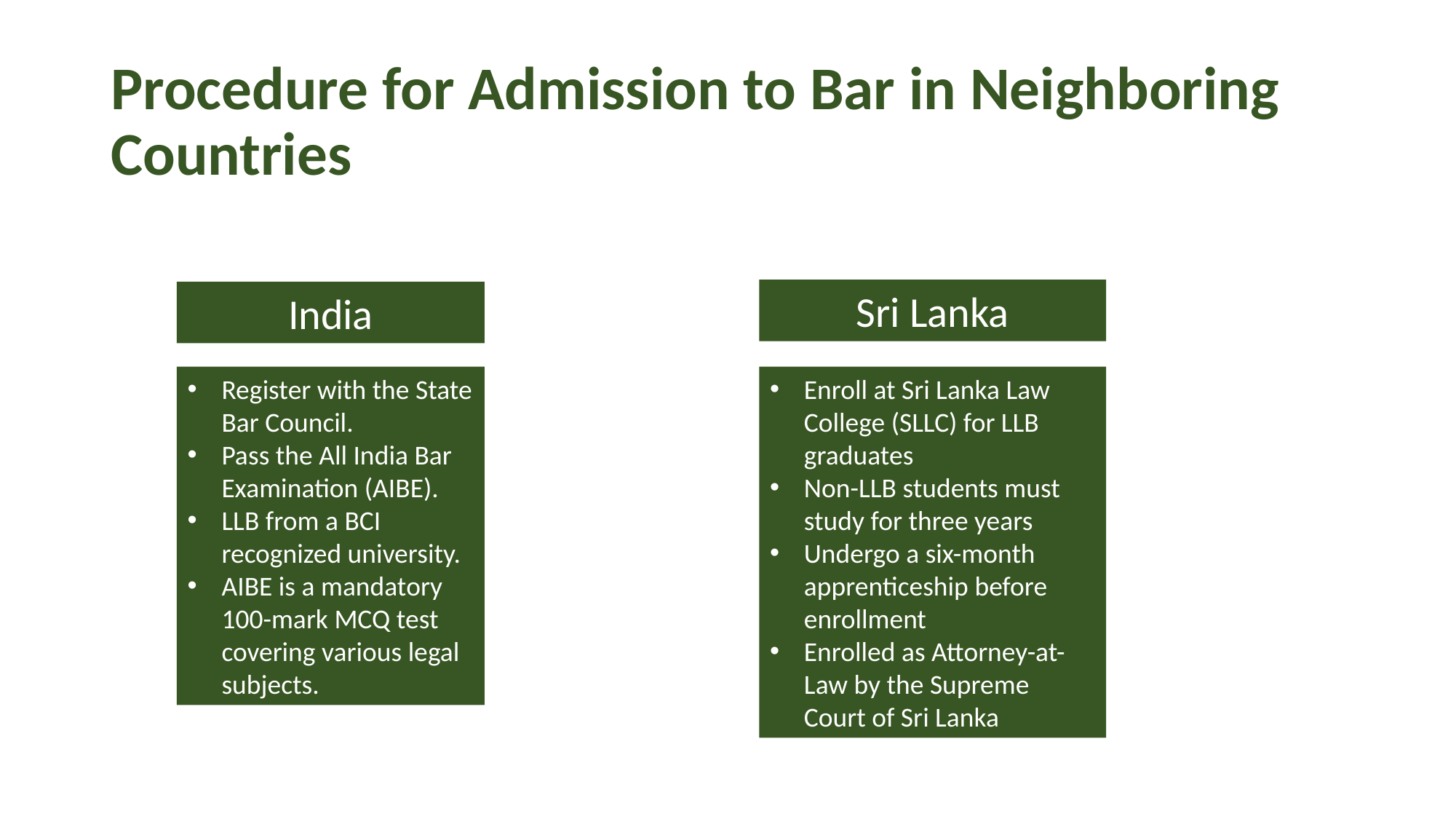

# Procedure for Admission to Bar in Neighboring Countries
Sri Lanka
India
Register with the State Bar Council.
Pass the All India Bar Examination (AIBE).
LLB from a BCI recognized university.
AIBE is a mandatory 100-mark MCQ test covering various legal subjects.
Enroll at Sri Lanka Law College (SLLC) for LLB graduates
Non-LLB students must study for three years
Undergo a six-month apprenticeship before enrollment
Enrolled as Attorney-at-Law by the Supreme Court of Sri Lanka